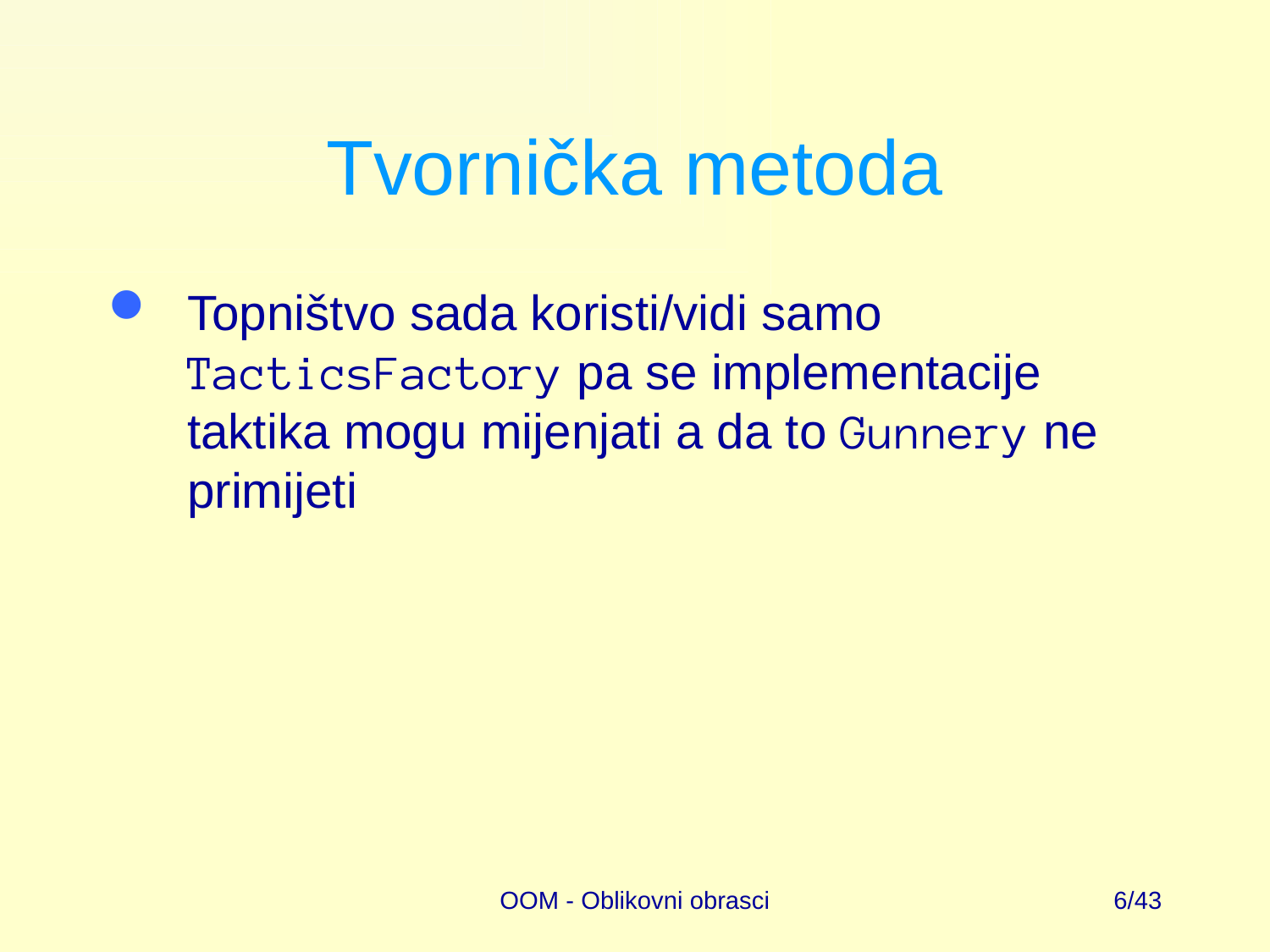

# Tvornička metoda
Topništvo sada koristi/vidi samo TacticsFactory pa se implementacije taktika mogu mijenjati a da to Gunnery ne primijeti
OOM - Oblikovni obrasci
6/43